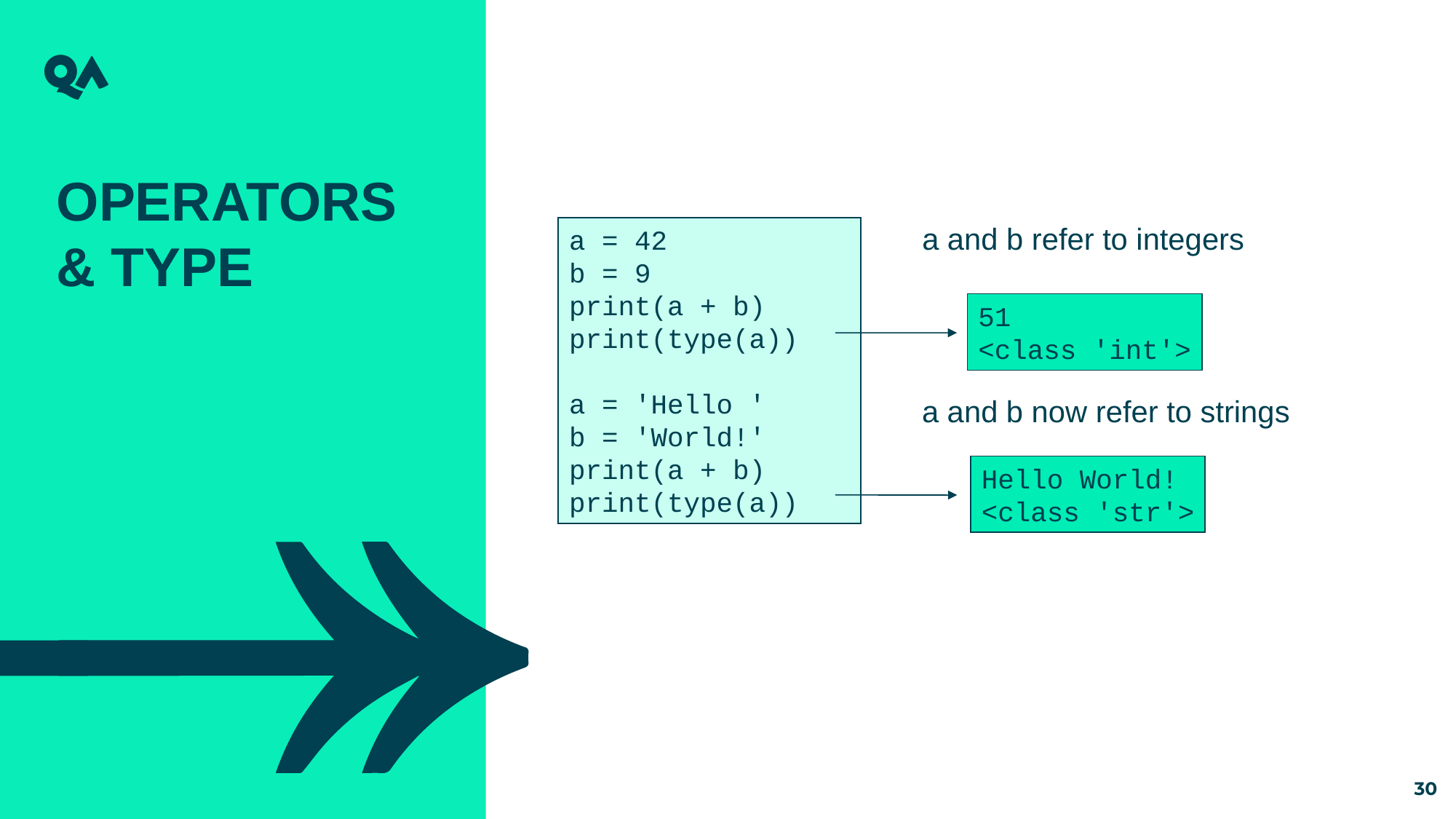

Operators & Type
a and b refer to integers
a = 42
b = 9
print(a + b)
print(type(a))

a = 'Hello '
b = 'World!'
print(a + b)
print(type(a))
51
<class 'int'>

a and b now refer to strings
Hello World!
<class 'str'>

30